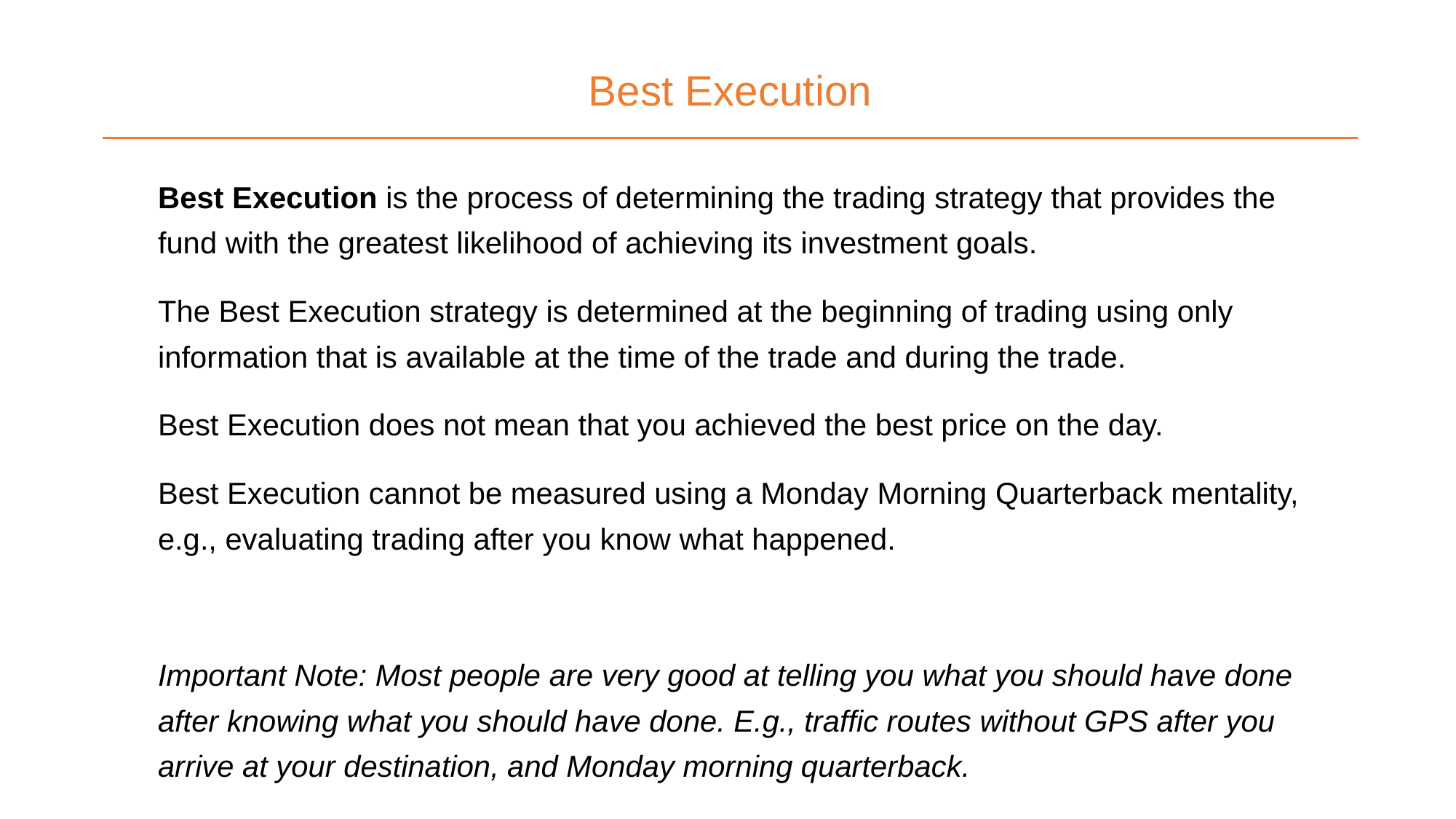

Best Execution
Best Execution is the process of determining the trading strategy that provides the fund with the greatest likelihood of achieving its investment goals.
The Best Execution strategy is determined at the beginning of trading using only information that is available at the time of the trade and during the trade.
Best Execution does not mean that you achieved the best price on the day.
Best Execution cannot be measured using a Monday Morning Quarterback mentality, e.g., evaluating trading after you know what happened.

Important Note: Most people are very good at telling you what you should have done after knowing what you should have done. E.g., traffic routes without GPS after you arrive at your destination, and Monday morning quarterback.